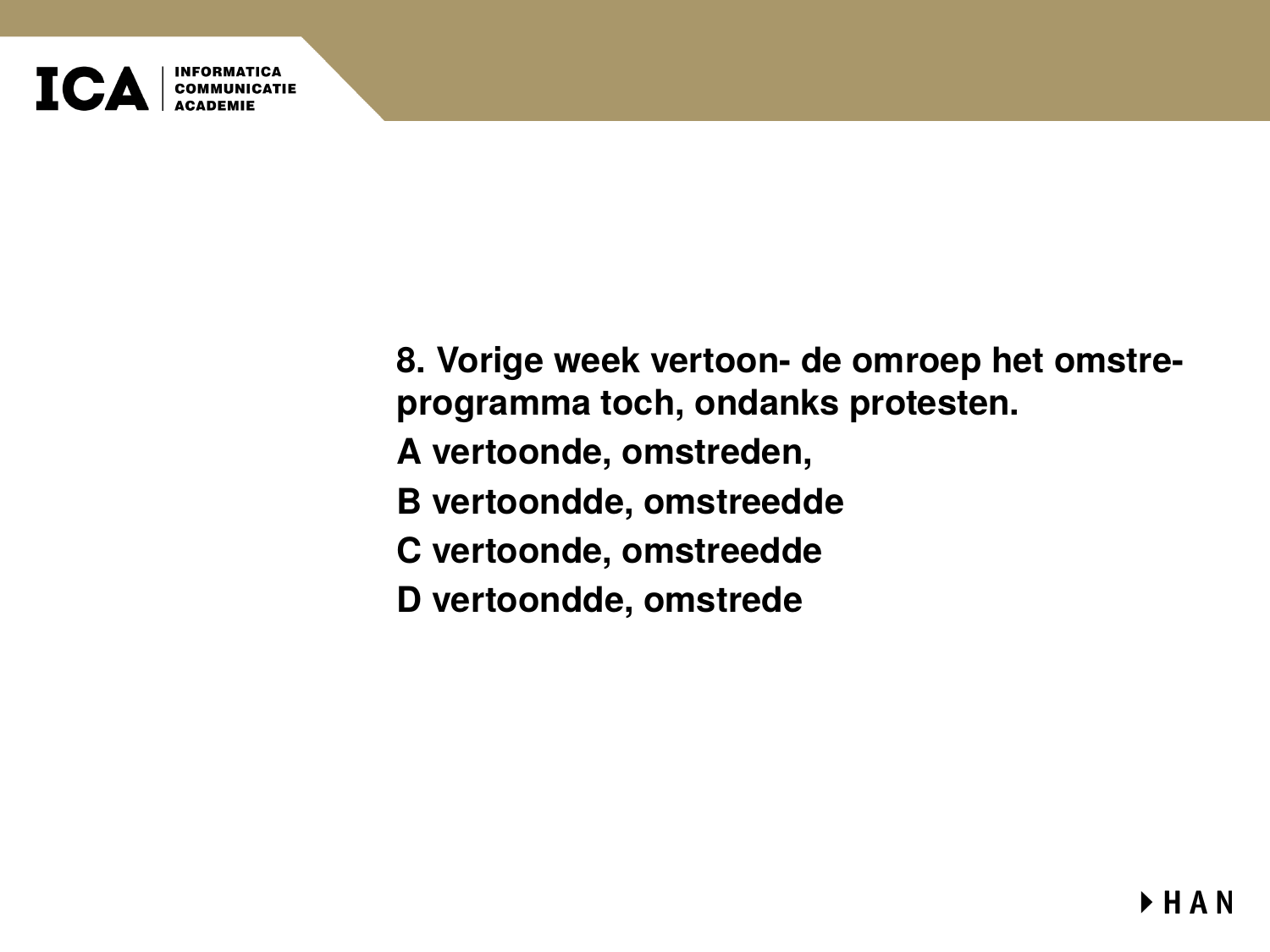

#

8. Vorige week vertoon- de omroep het omstre- programma toch, ondanks protesten.
A vertoonde, omstreden,
B vertoondde, omstreedde
C vertoonde, omstreedde
D vertoondde, omstrede